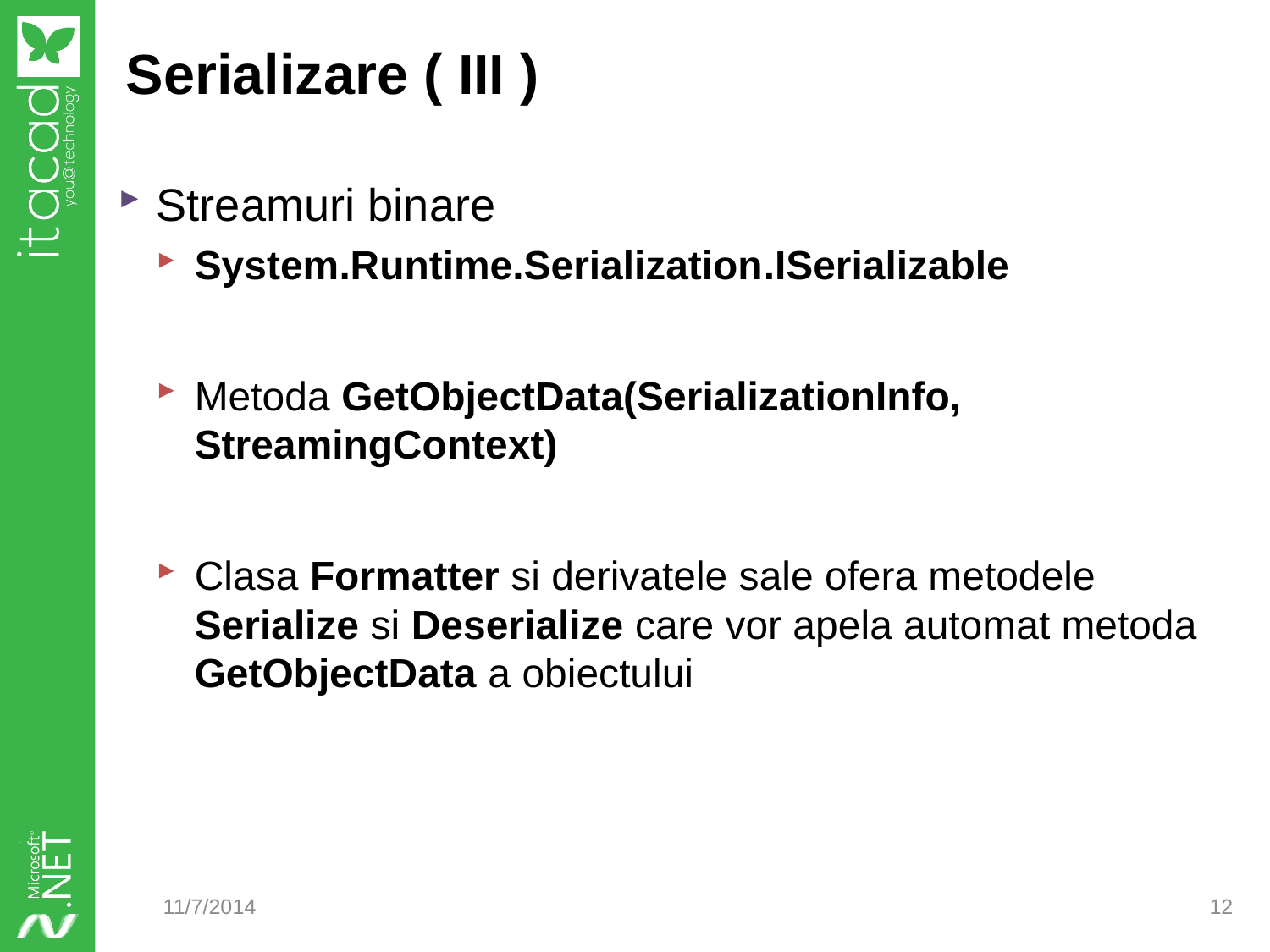

# Serializare ( III )
Streamuri binare
System.Runtime.Serialization.ISerializable

Metoda GetObjectData(SerializationInfo, StreamingContext)

Clasa Formatter si derivatele sale ofera metodele Serialize si Deserialize care vor apela automat metoda GetObjectData a obiectului

11/7/2014
12